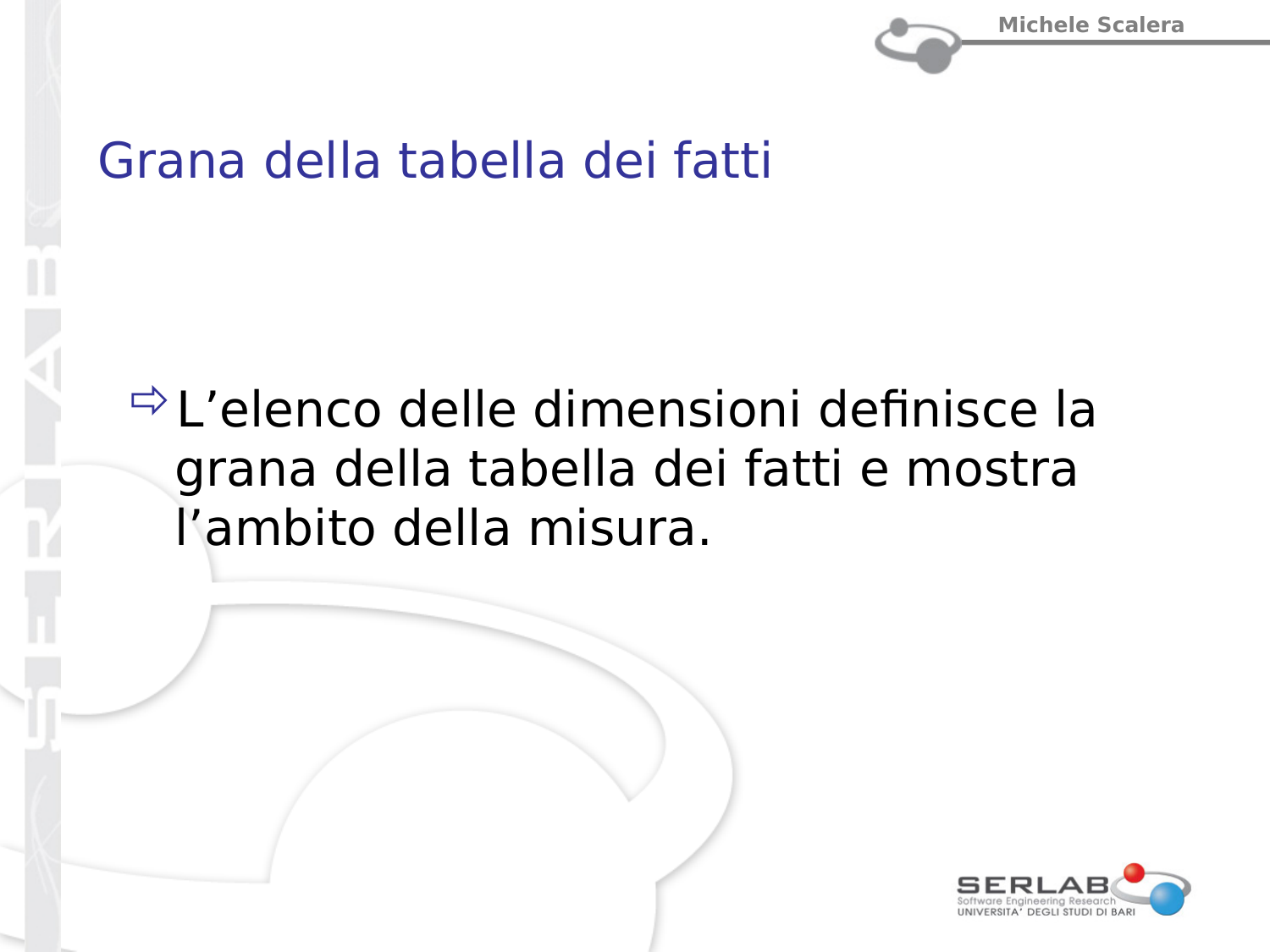

# Grana della tabella dei fatti

L’elenco delle dimensioni definisce la grana della tabella dei fatti e mostra l’ambito della misura.